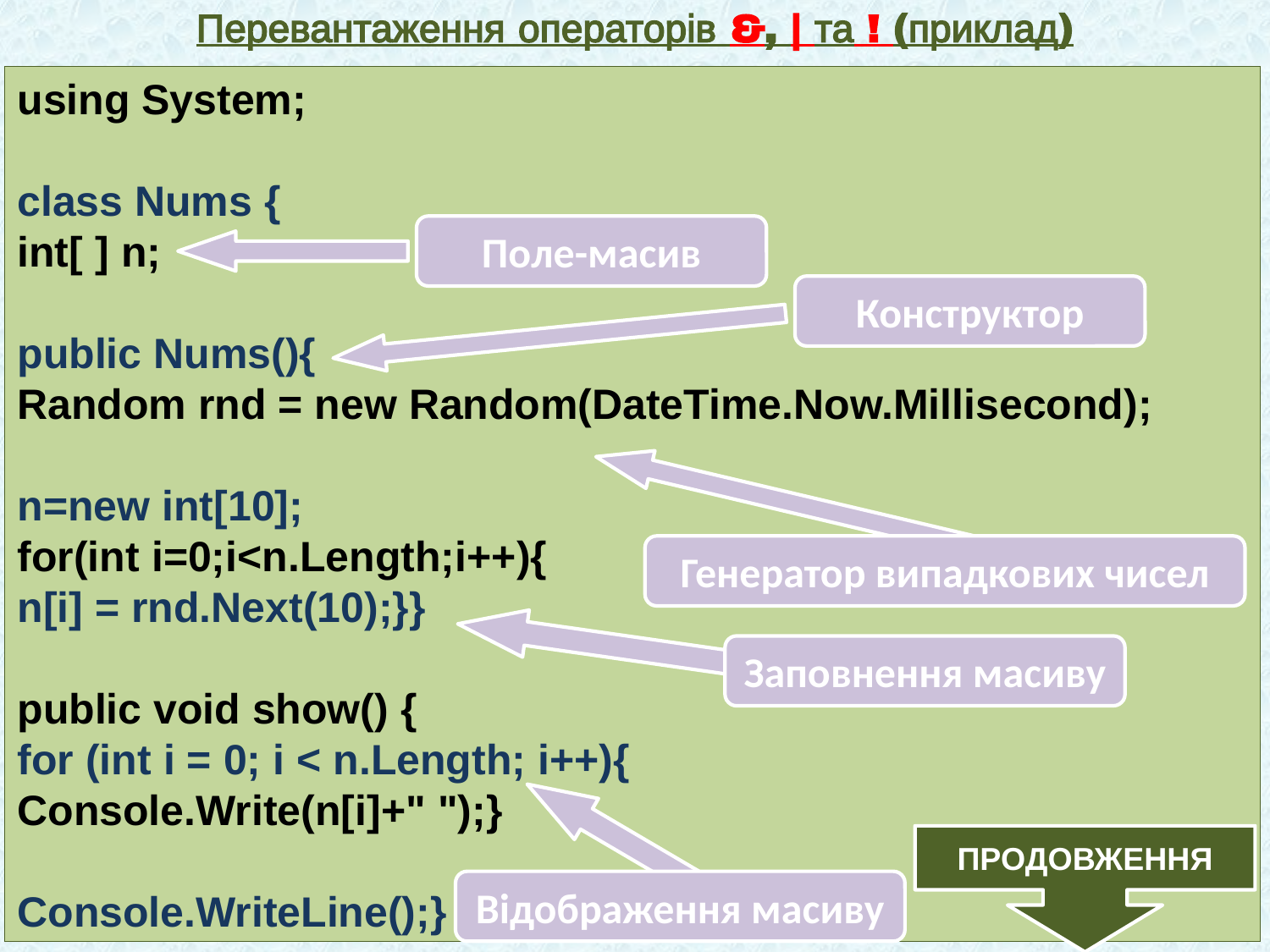

# Перевантаження операторів &, | та ! (приклад)
using System;

class Nums {
int[ ] n;

public Nums(){
Random rnd = new Random(DateTime.Now.Millisecond);

n=new int[10];
for(int i=0;i<n.Length;i++){
n[i] = rnd.Next(10);}}

public void show() {
for (int i = 0; i < n.Length; i++){
Console.Write(n[i]+" ");}

Console.WriteLine();}
Поле-масив

Конструктор

Генератор випадкових чисел

Заповнення масиву
ПРОДОВЖЕННЯ

Відображення масиву